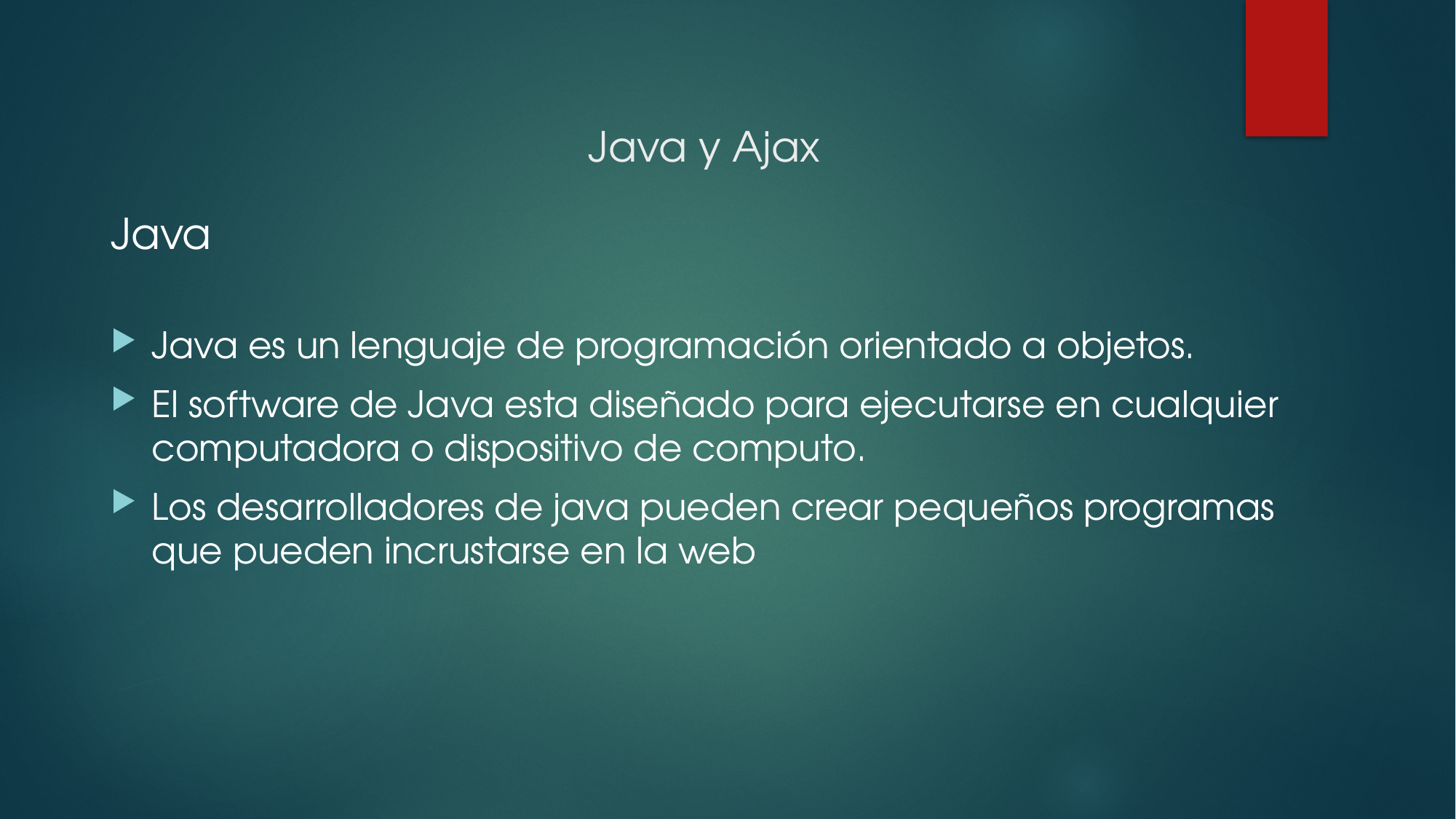

# Java y Ajax
Java
Java es un lenguaje de programación orientado a objetos.
El software de Java esta diseñado para ejecutarse en cualquier computadora o dispositivo de computo.
Los desarrolladores de java pueden crear pequeños programas que pueden incrustarse en la web